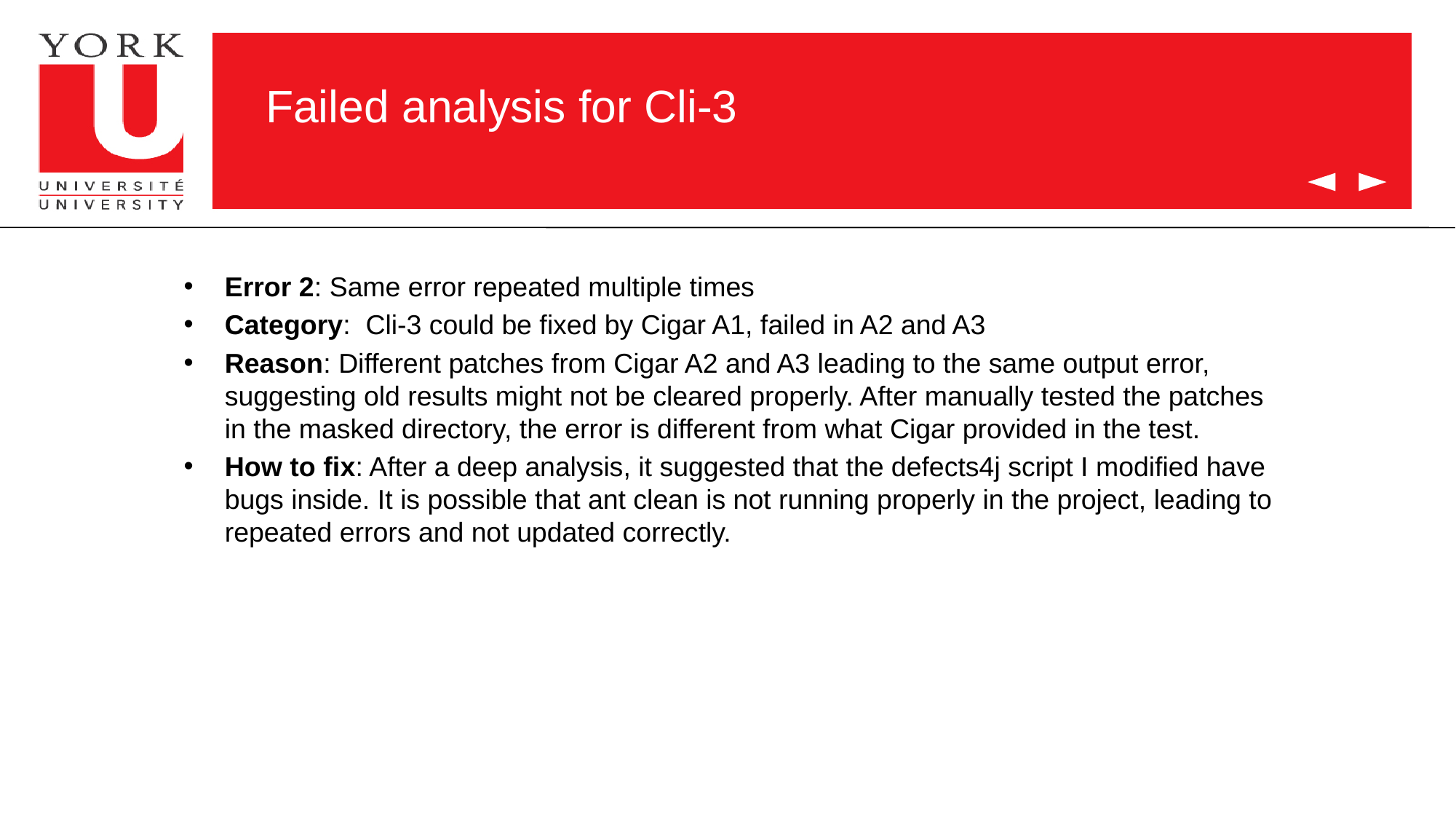

# Failed analysis for Cli-3
Error 2: Same error repeated multiple times
Category:  Cli-3 could be fixed by Cigar A1, failed in A2 and A3
Reason: Different patches from Cigar A2 and A3 leading to the same output error, suggesting old results might not be cleared properly. After manually tested the patches in the masked directory, the error is different from what Cigar provided in the test.
How to fix: After a deep analysis, it suggested that the defects4j script I modified have bugs inside. It is possible that ant clean is not running properly in the project, leading to repeated errors and not updated correctly.